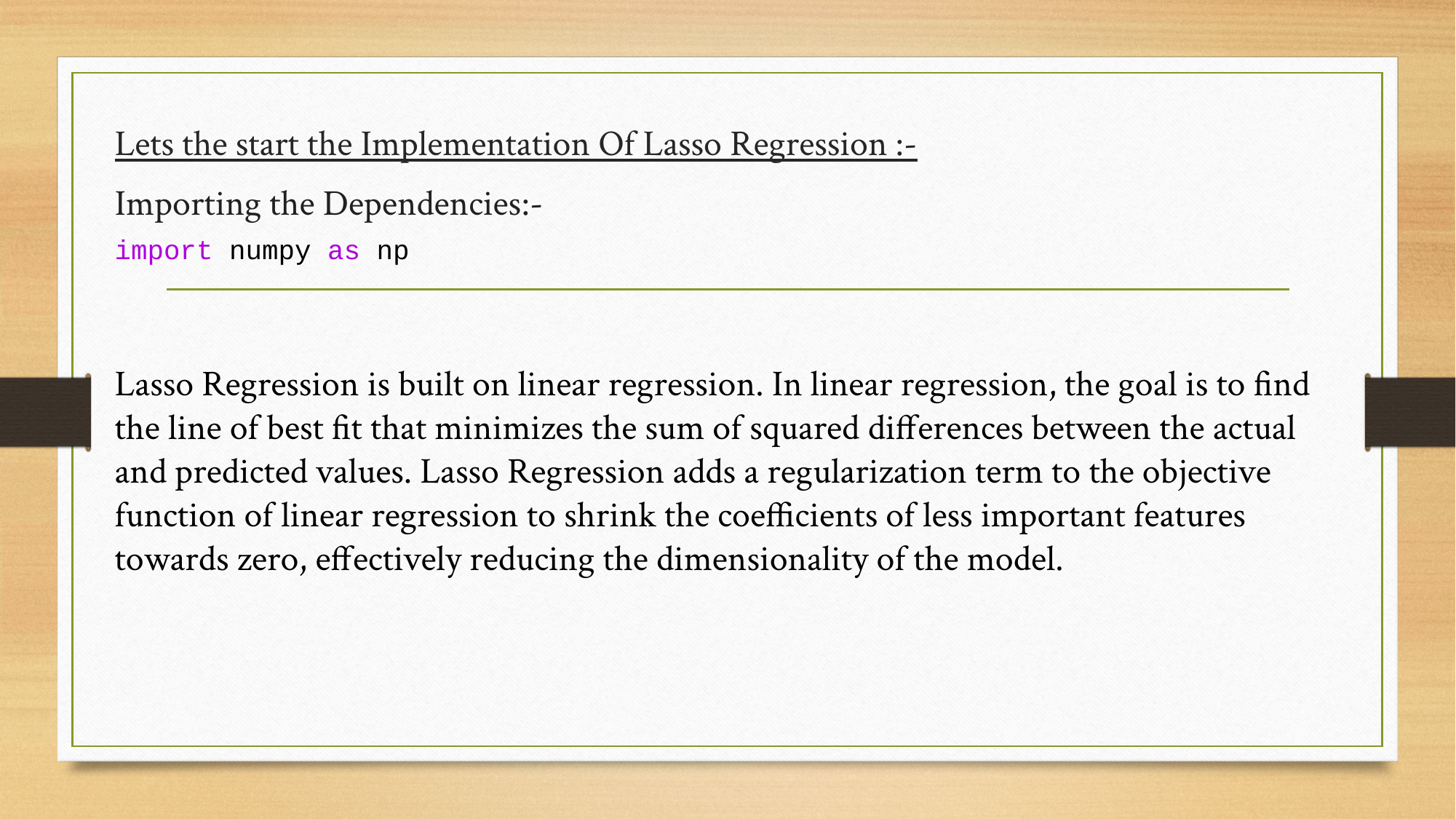

Lets the start the Implementation Of Lasso Regression :-
Importing the Dependencies:-

Lasso Regression is built on linear regression. In linear regression, the goal is to find the line of best fit that minimizes the sum of squared differences between the actual and predicted values. Lasso Regression adds a regularization term to the objective function of linear regression to shrink the coefficients of less important features towards zero, effectively reducing the dimensionality of the model.

import numpy as np